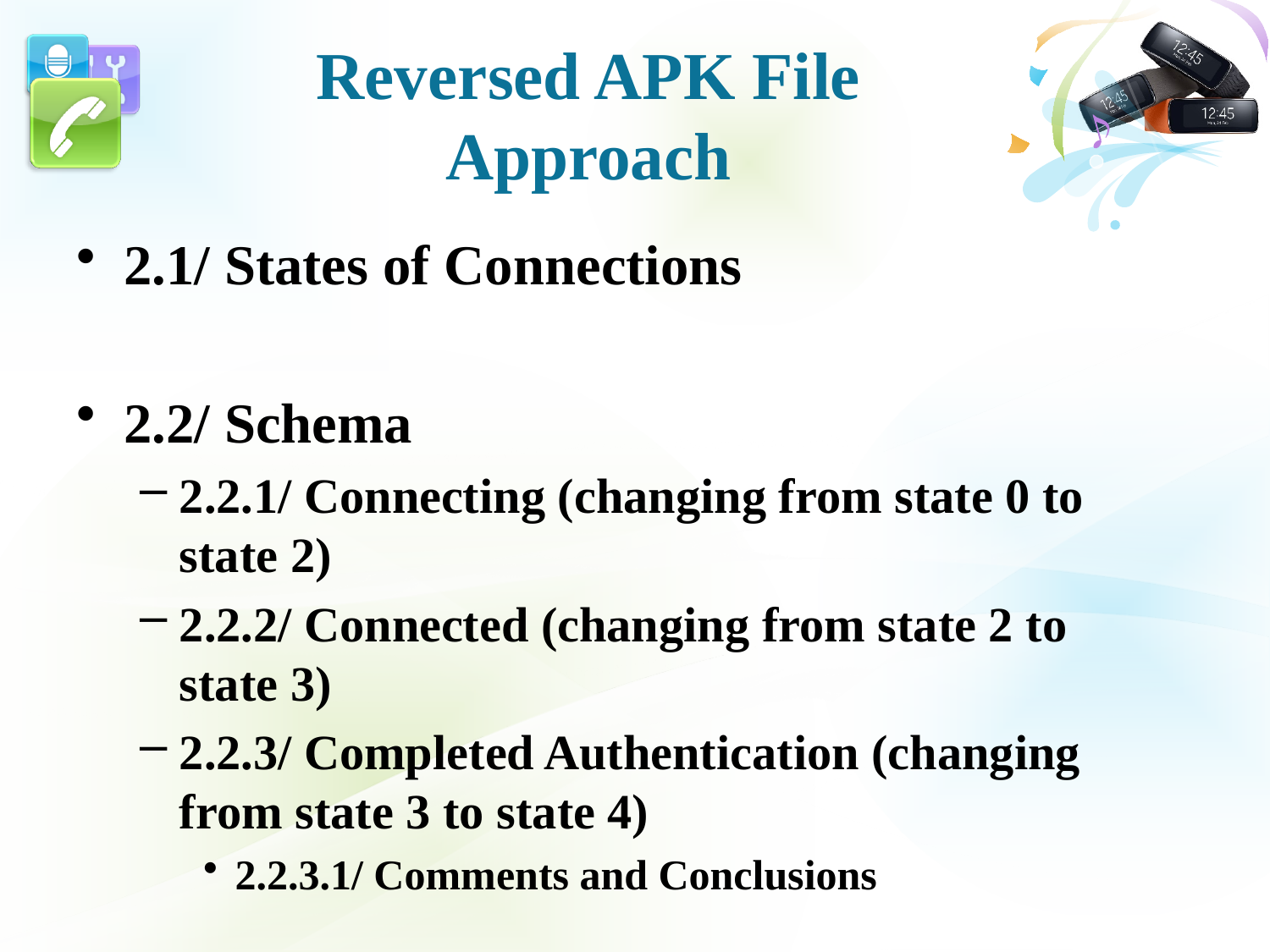

# Reversed APK File Approach
2.1/ States of Connections

2.2/ Schema
2.2.1/ Connecting (changing from state 0 to state 2)
2.2.2/ Connected (changing from state 2 to state 3)
2.2.3/ Completed Authentication (changing from state 3 to state 4)
2.2.3.1/ Comments and Conclusions